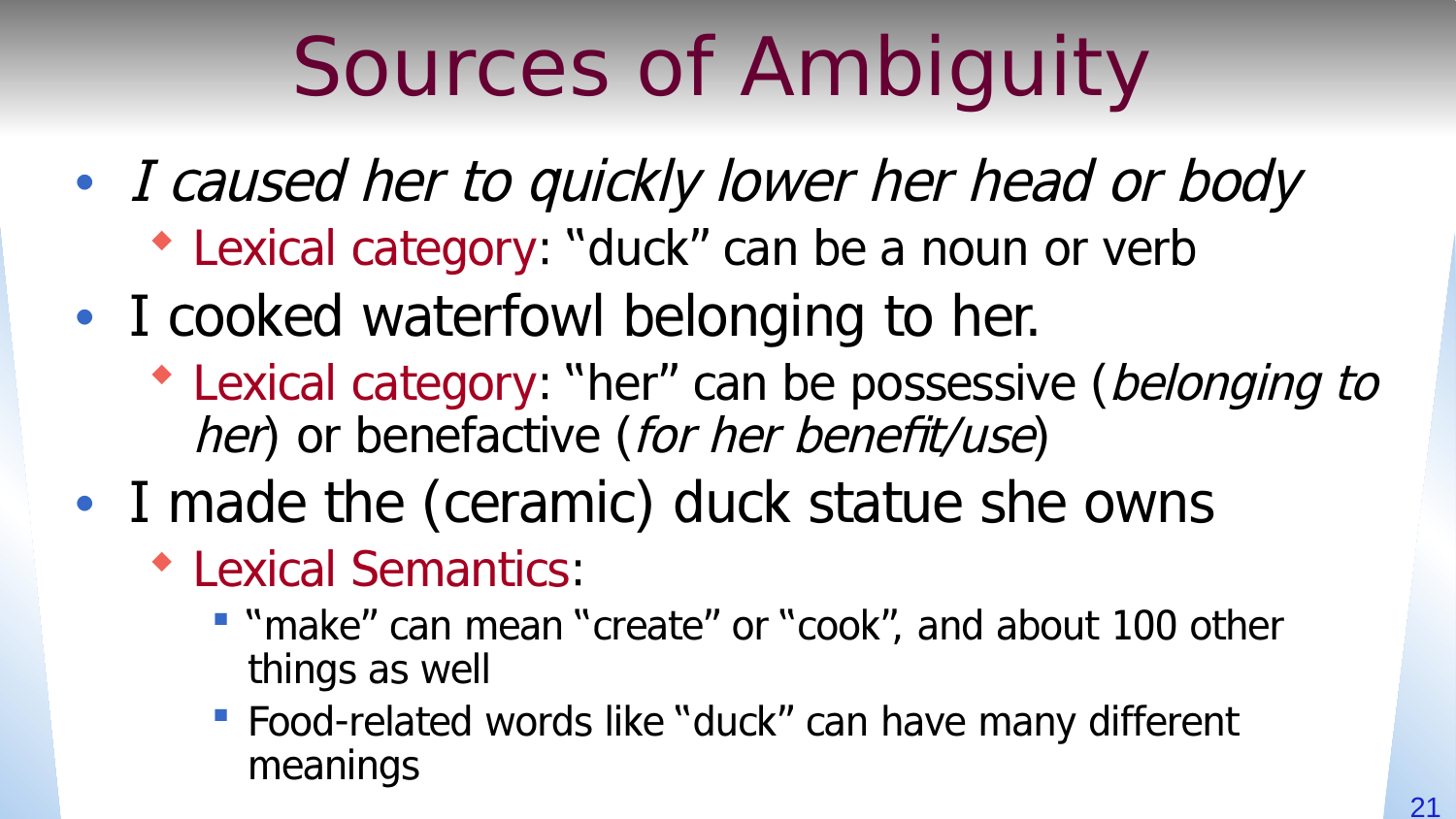

# Sources of Ambiguity
I caused her to quickly lower her head or body
Lexical category: “duck” can be a noun or verb
I cooked waterfowl belonging to her.
Lexical category: “her” can be possessive (belonging to her) or benefactive (for her benefit/use)
I made the (ceramic) duck statue she owns
Lexical Semantics:
“make” can mean “create” or “cook”, and about 100 other things as well
Food-related words like “duck” can have many different meanings

21